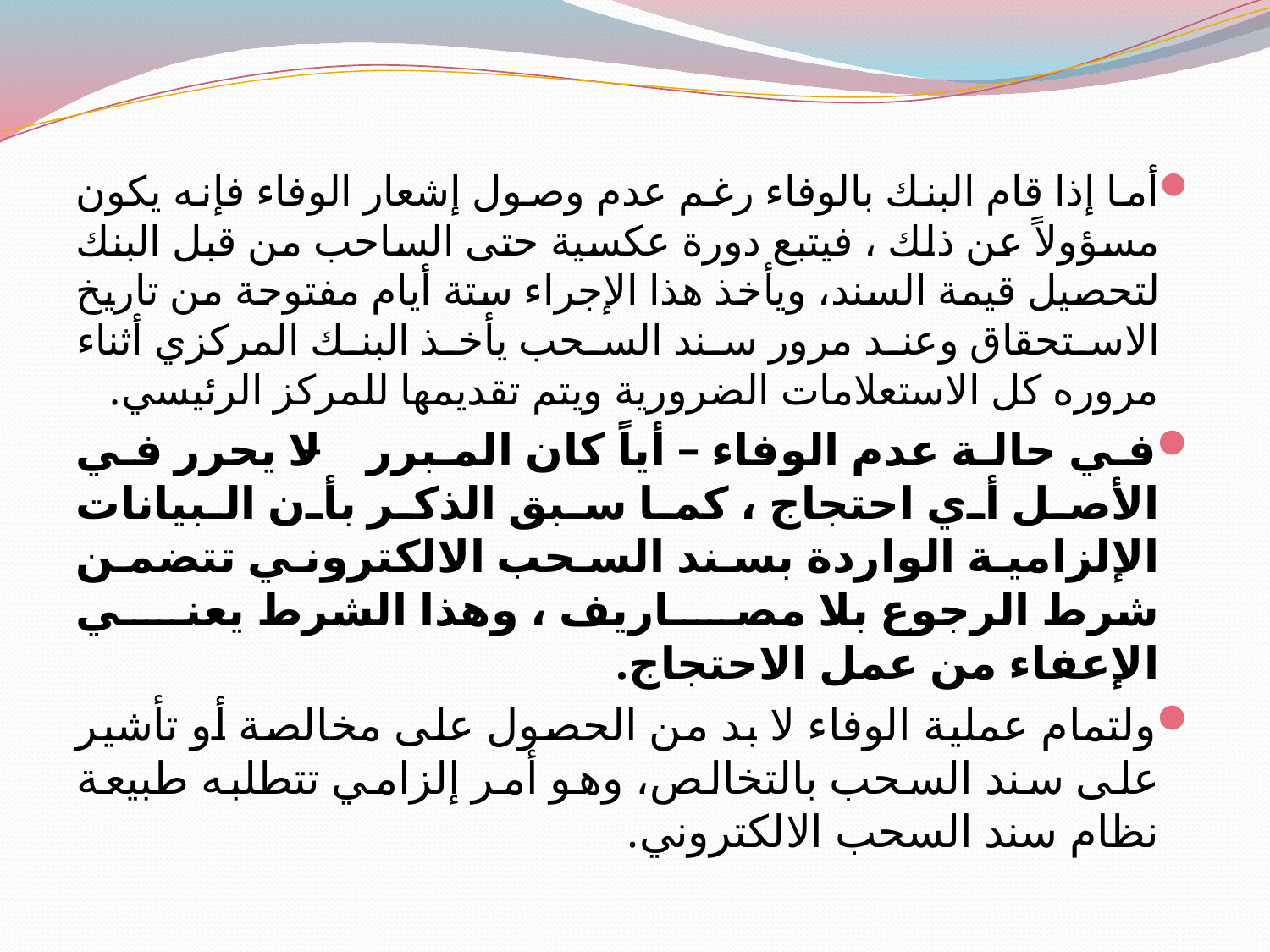

#
أما إذا قام البنك بالوفاء رغم عدم وصول إشعار الوفاء فإنه يكون مسؤولاً عن ذلك ، فيتبع دورة عكسية حتى الساحب من قبل البنك لتحصيل قيمة السند، ويأخذ هذا الإجراء ستة أيام مفتوحة من تاريخ الاستحقاق وعند مرور سند السحب يأخذ البنك المركزي أثناء مروره كل الاستعلامات الضرورية ويتم تقديمها للمركز الرئيسي.
في حالة عدم الوفاء – أياً كان المبرر – لا يحرر في الأصل أي احتجاج ، كما سبق الذكر بأن البيانات الإلزامية الواردة بسند السحب الالكتروني تتضمن شرط الرجوع بلا مصاريف ، وهذا الشرط يعني الإعفاء من عمل الاحتجاج.
ولتمام عملية الوفاء لا بد من الحصول على مخالصة أو تأشير على سند السحب بالتخالص، وهو أمر إلزامي تتطلبه طبيعة نظام سند السحب الالكتروني.